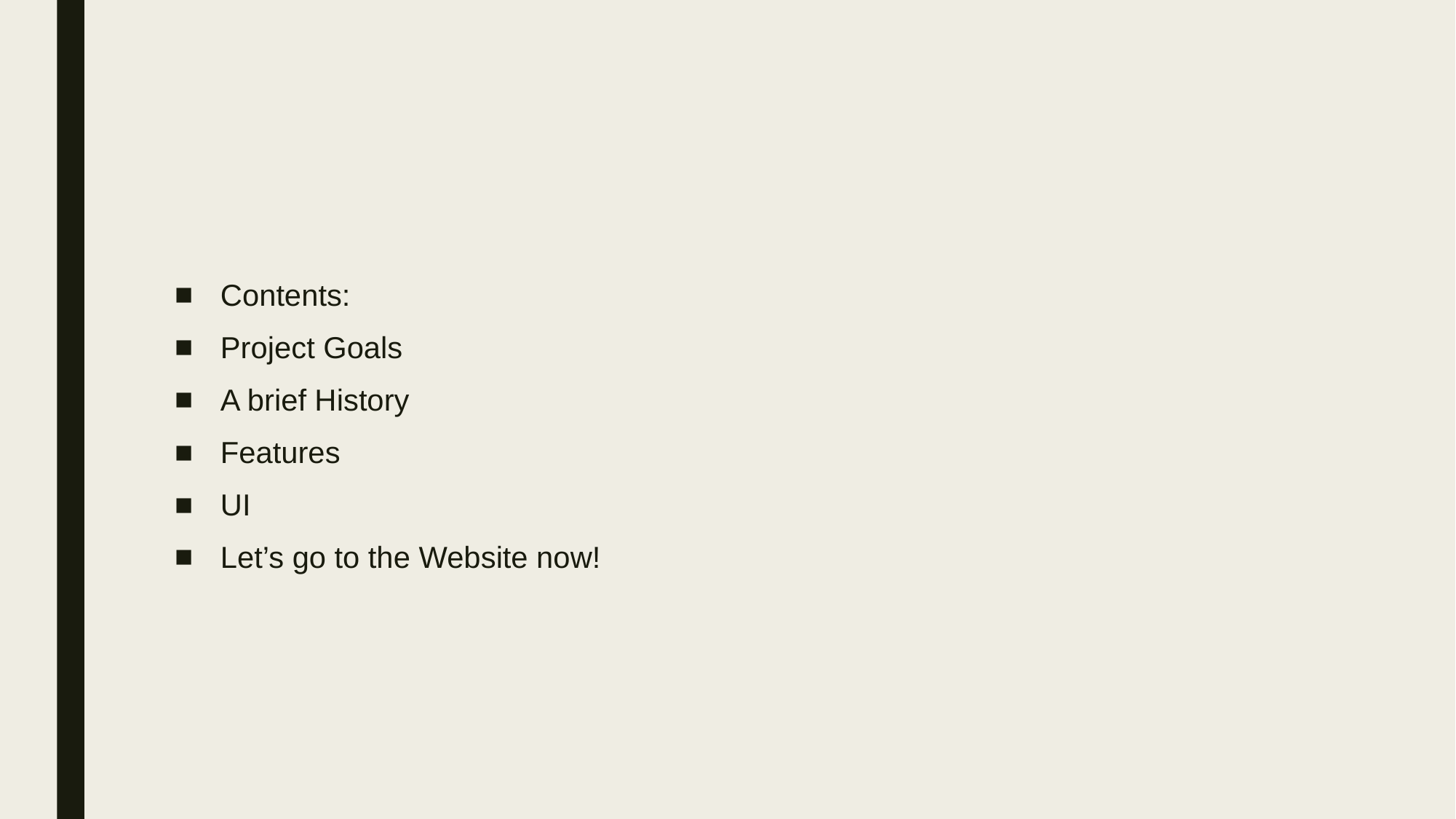

#
Contents:
Project Goals
A brief History
Features
UI
Let’s go to the Website now!